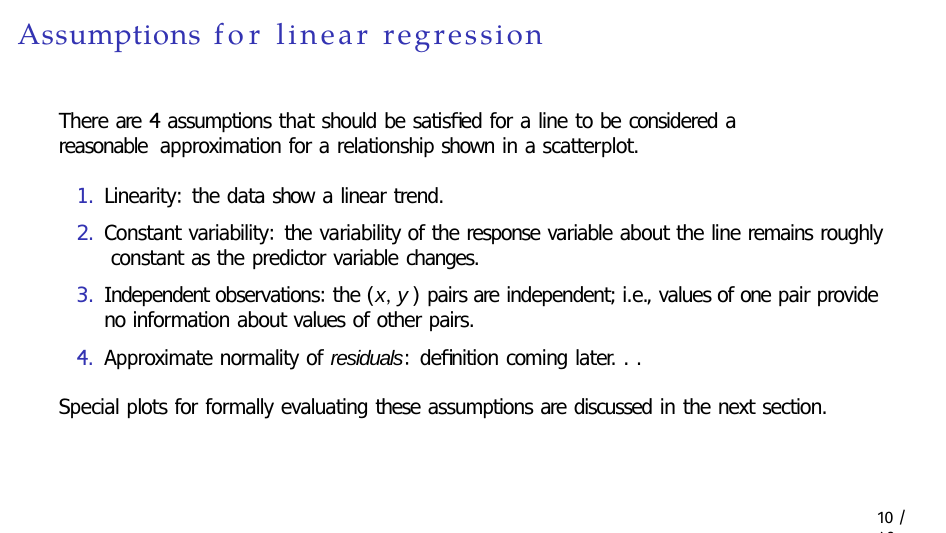

# Assumptions for linear regression
There are 4 assumptions that should be satisfied for a line to be considered a reasonable  approximation for a relationship shown in a scatterplot.
Linearity: the data show a linear trend.
Constant variability: the variability of the response variable about the line remains roughly  constant as the predictor variable changes.
Independent observations: the (x, y ) pairs are independent; i.e., values of one pair provide  no information about values of other pairs.
Approximate normality of residuals: definition coming later. . .
Special plots for formally evaluating these assumptions are discussed in the next section.
10 / 40